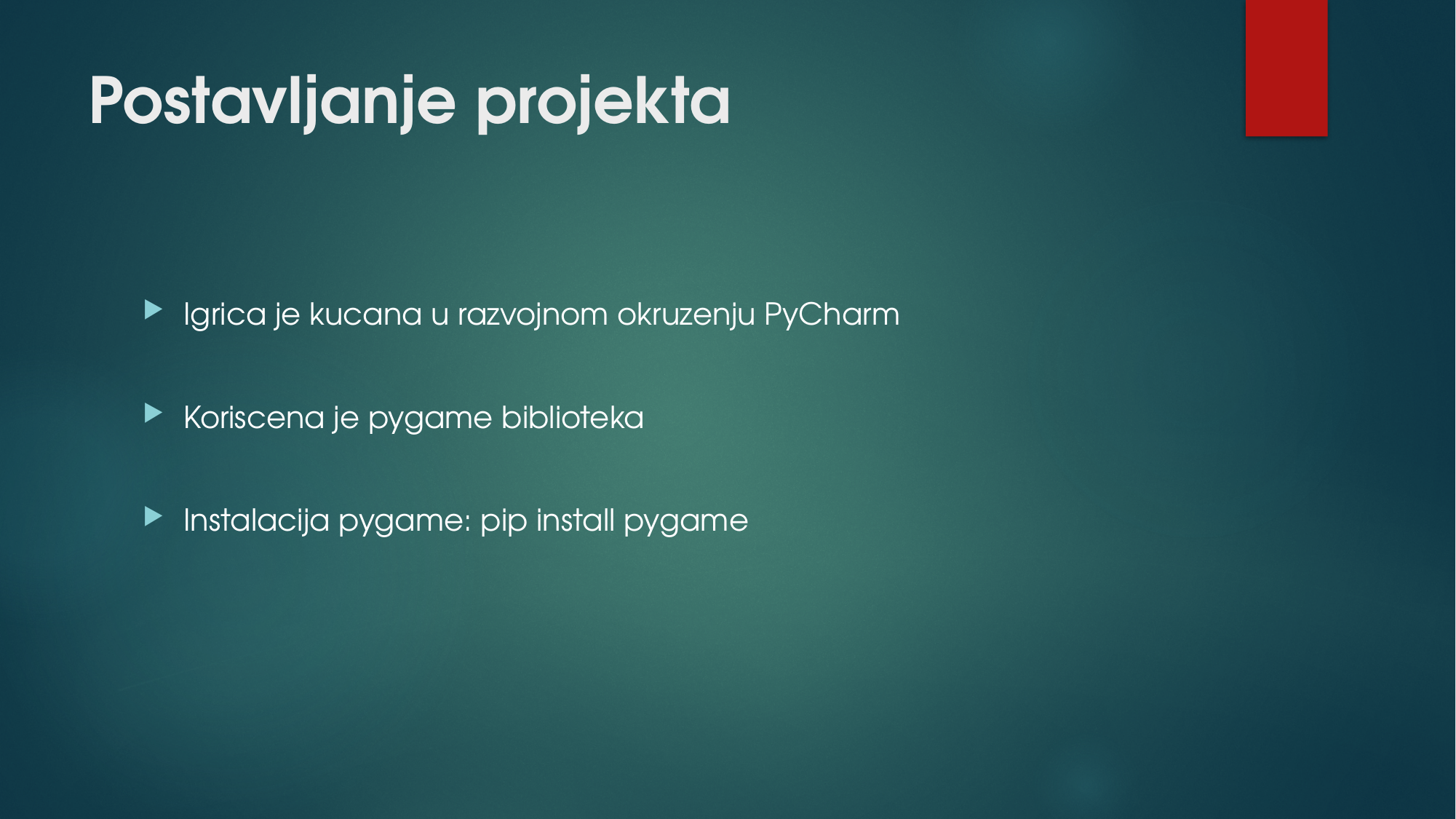

# Postavljanje projekta
Igrica je kucana u razvojnom okruzenju PyCharm

Koriscena je pygame biblioteka

Instalacija pygame: pip install pygame